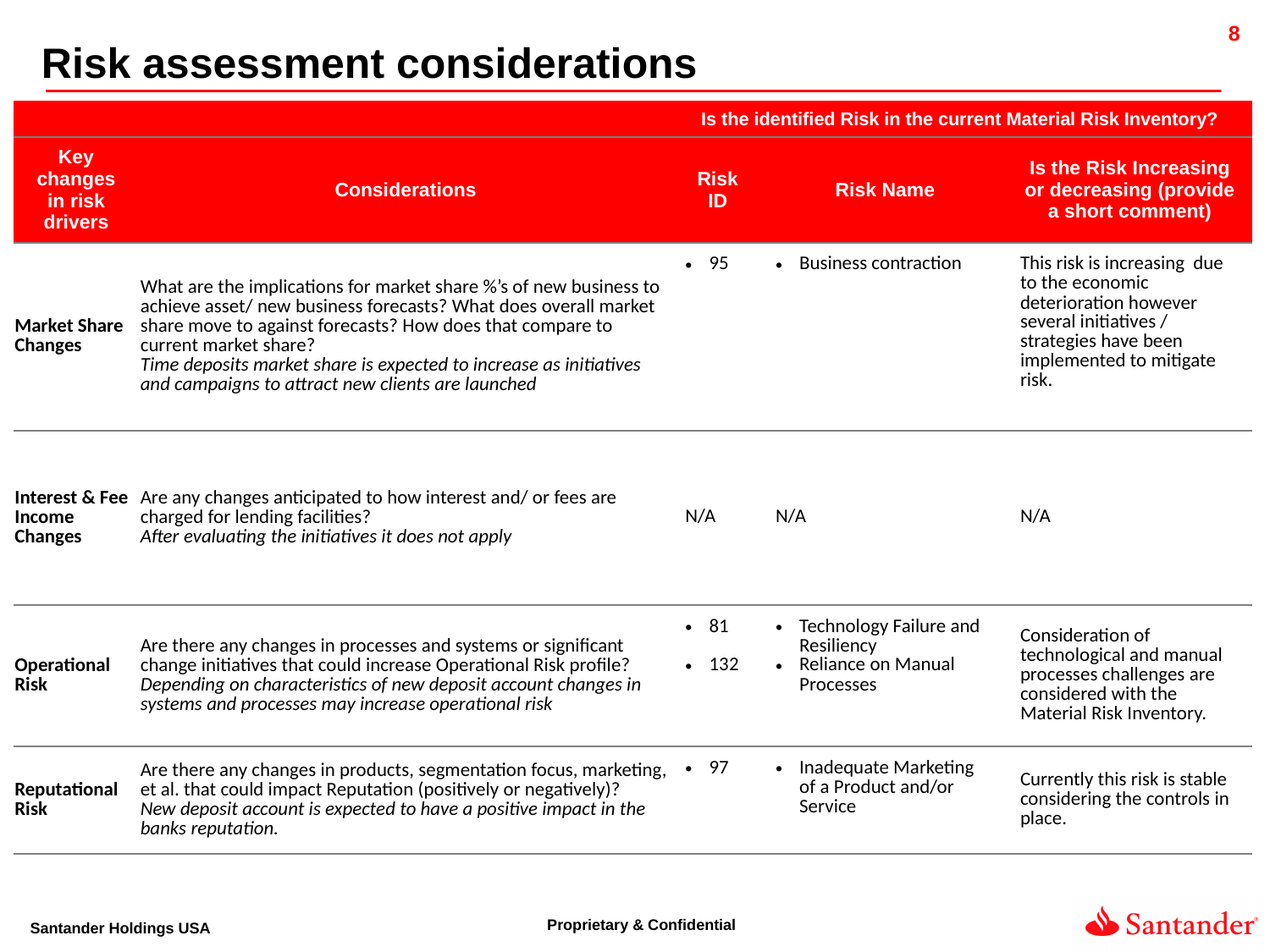

Risk assessment considerations
|  |  | Is the identified Risk in the current Material Risk Inventory? |  |  |
| --- | --- | --- | --- | --- |
| Key changes in risk drivers | Considerations | Risk ID | Risk Name | Is the Risk Increasing or decreasing (provide a short comment) |
| Market Share Changes | What are the implications for market share %’s of new business to achieve asset/ new business forecasts? What does overall market share move to against forecasts? How does that compare to current market share? Time deposits market share is expected to increase as initiatives and campaigns to attract new clients are launched | 95 | Business contraction | This risk is increasing due to the economic deterioration however several initiatives / strategies have been implemented to mitigate risk. |
| Interest & Fee Income Changes | Are any changes anticipated to how interest and/ or fees are charged for lending facilities? After evaluating the initiatives it does not apply | N/A | N/A | N/A |
| Operational Risk | Are there any changes in processes and systems or significant change initiatives that could increase Operational Risk profile? Depending on characteristics of new deposit account changes in systems and processes may increase operational risk | 81 132 | Technology Failure and Resiliency Reliance on Manual Processes | Consideration of technological and manual processes challenges are considered with the Material Risk Inventory. |
| Reputational Risk | Are there any changes in products, segmentation focus, marketing, et al. that could impact Reputation (positively or negatively)? New deposit account is expected to have a positive impact in the banks reputation. | 97 | Inadequate Marketing of a Product and/or Service | Currently this risk is stable considering the controls in place. |